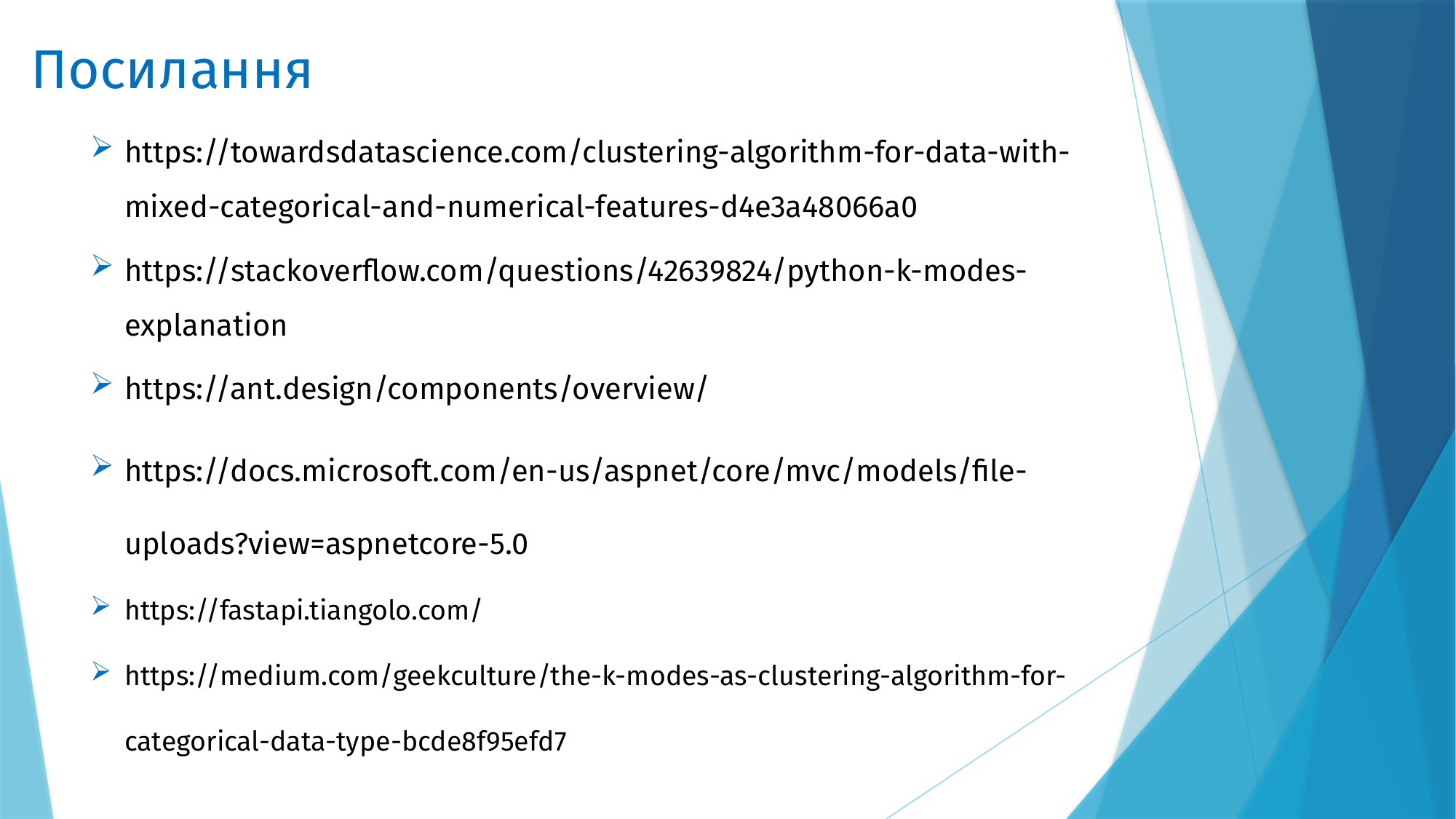

Посилання
https://towardsdatascience.com/clustering-algorithm-for-data-with-mixed-categorical-and-numerical-features-d4e3a48066a0
https://stackoverflow.com/questions/42639824/python-k-modes-explanation
https://ant.design/components/overview/
https://docs.microsoft.com/en-us/aspnet/core/mvc/models/file-uploads?view=aspnetcore-5.0
https://fastapi.tiangolo.com/
https://medium.com/geekculture/the-k-modes-as-clustering-algorithm-for-categorical-data-type-bcde8f95efd7